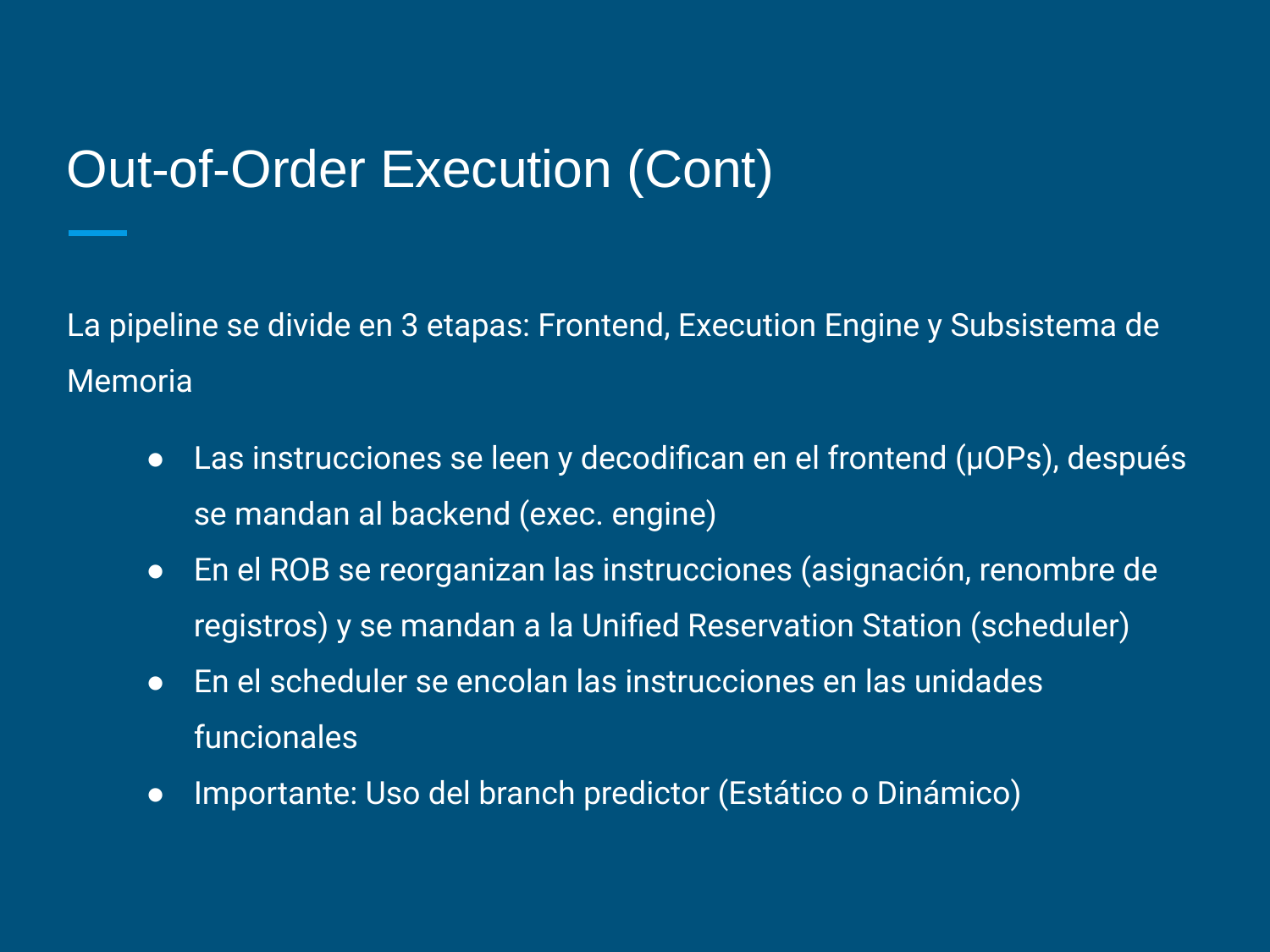

# Out-of-Order Execution (Cont)
La pipeline se divide en 3 etapas: Frontend, Execution Engine y Subsistema de Memoria
Las instrucciones se leen y decodifican en el frontend (µOPs), después se mandan al backend (exec. engine)
En el ROB se reorganizan las instrucciones (asignación, renombre de registros) y se mandan a la Unified Reservation Station (scheduler)
En el scheduler se encolan las instrucciones en las unidades funcionales
Importante: Uso del branch predictor (Estático o Dinámico)